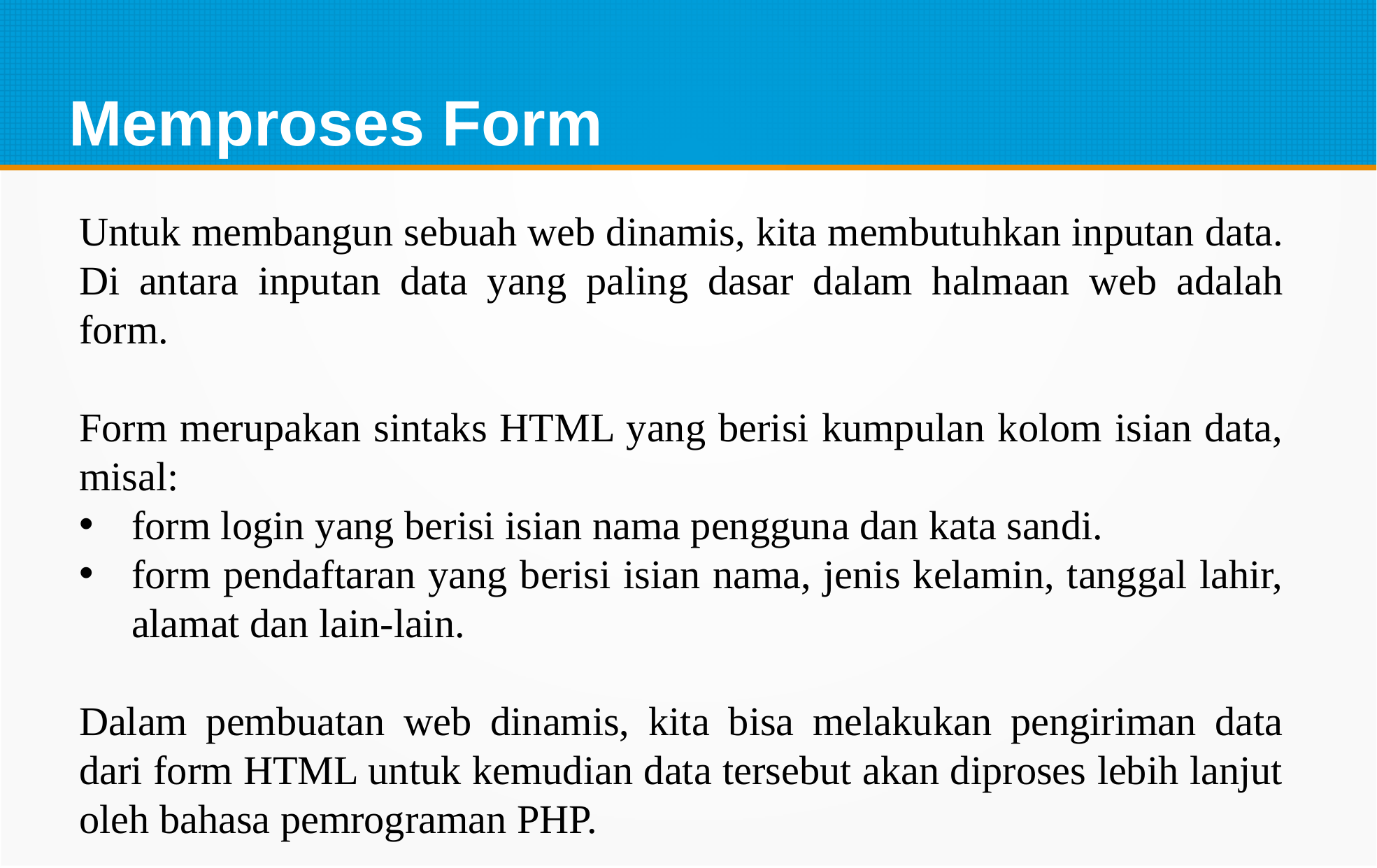

Memproses Form
Untuk membangun sebuah web dinamis, kita membutuhkan inputan data. Di antara inputan data yang paling dasar dalam halmaan web adalah form.

Form merupakan sintaks HTML yang berisi kumpulan kolom isian data, misal:
form login yang berisi isian nama pengguna dan kata sandi.
form pendaftaran yang berisi isian nama, jenis kelamin, tanggal lahir, alamat dan lain-lain.

Dalam pembuatan web dinamis, kita bisa melakukan pengiriman data dari form HTML untuk kemudian data tersebut akan diproses lebih lanjut oleh bahasa pemrograman PHP.